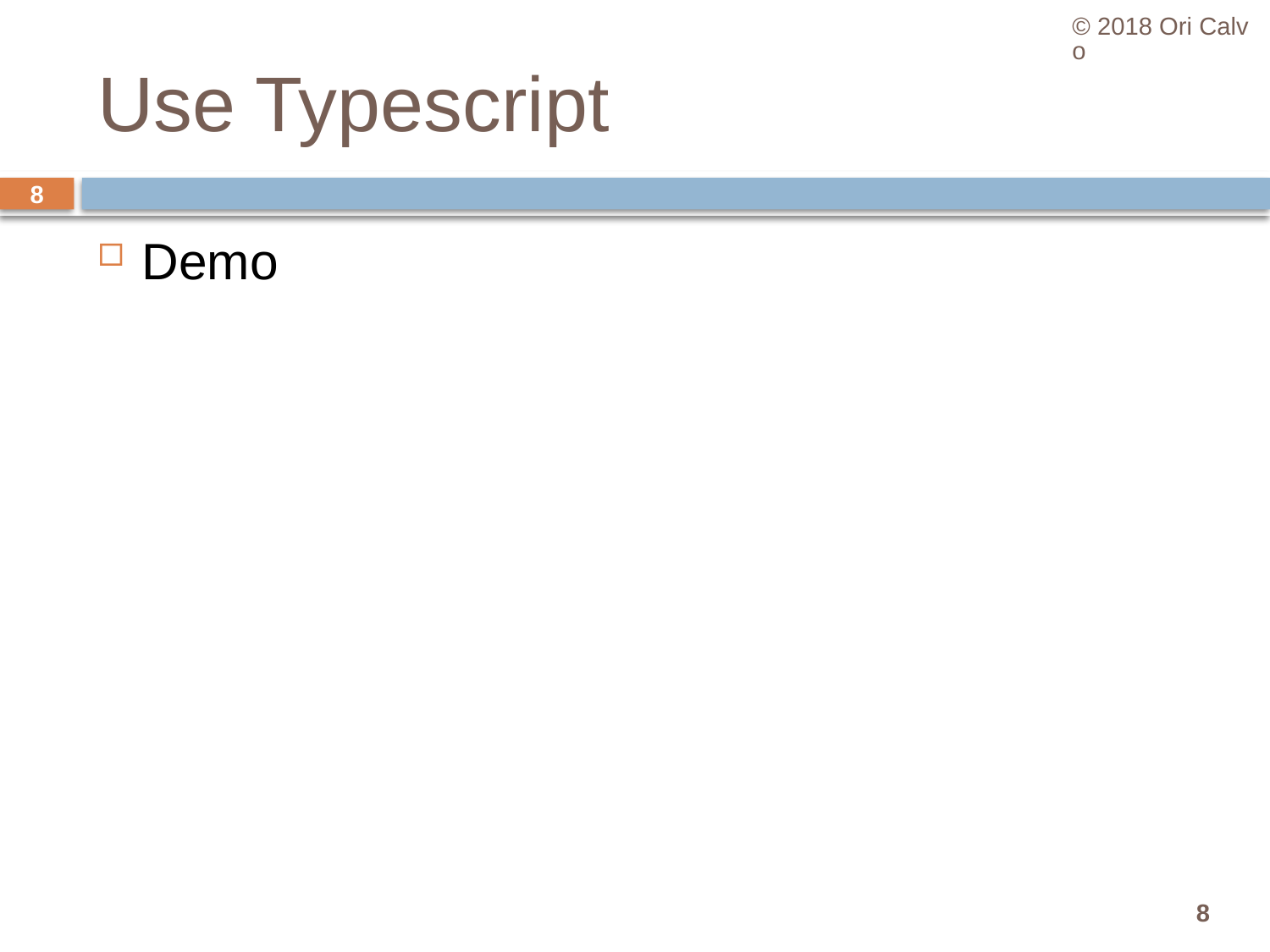

© 2018 Ori Calvo
# Use Typescript
8
Demo